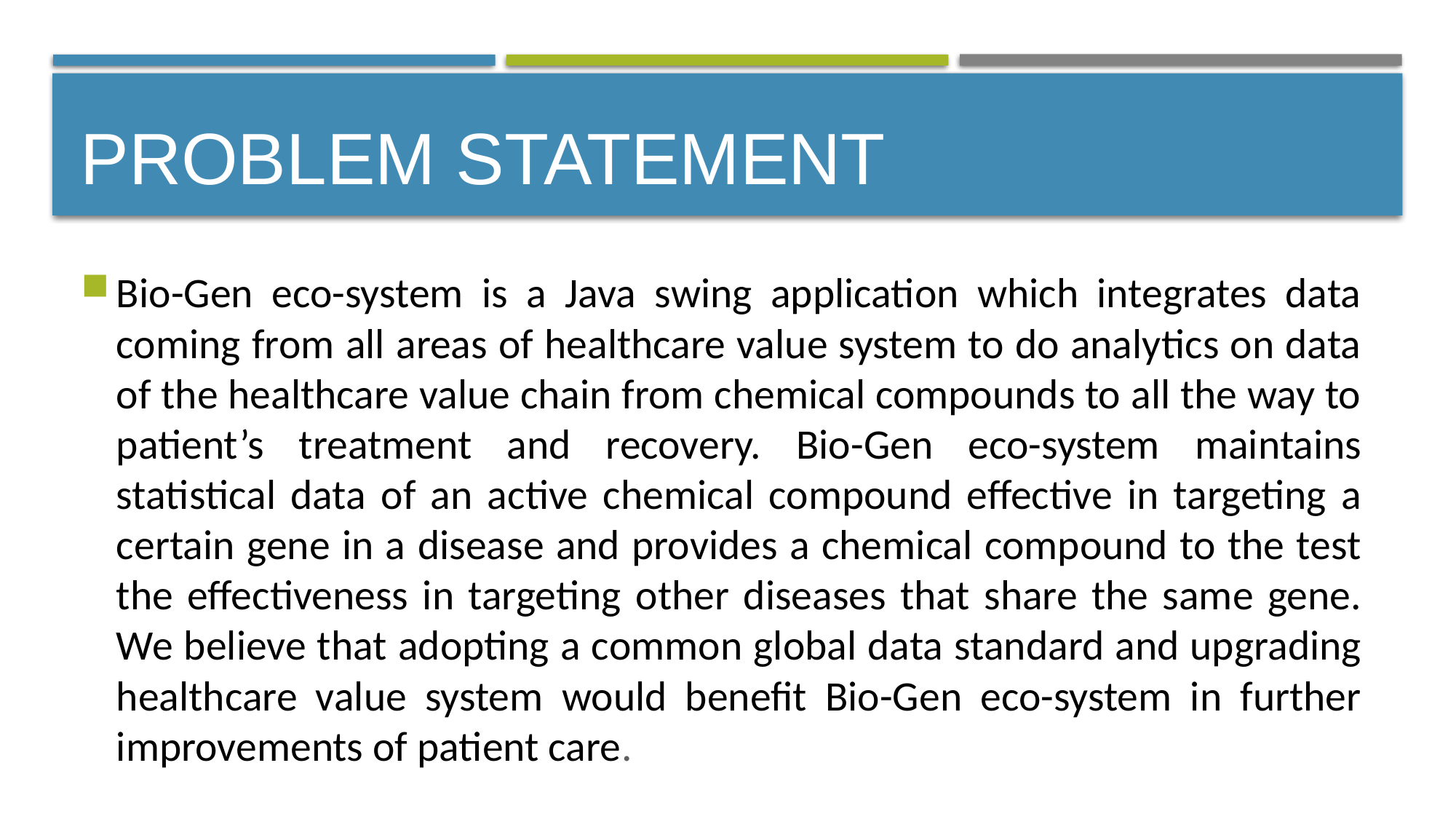

# Problem statement
Bio-Gen eco-system is a Java swing application which integrates data coming from all areas of healthcare value system to do analytics on data of the healthcare value chain from chemical compounds to all the way to patient’s treatment and recovery. Bio-Gen eco-system maintains statistical data of an active chemical compound effective in targeting a certain gene in a disease and provides a chemical compound to the test the effectiveness in targeting other diseases that share the same gene. We believe that adopting a common global data standard and upgrading healthcare value system would benefit Bio-Gen eco-system in further improvements of patient care.